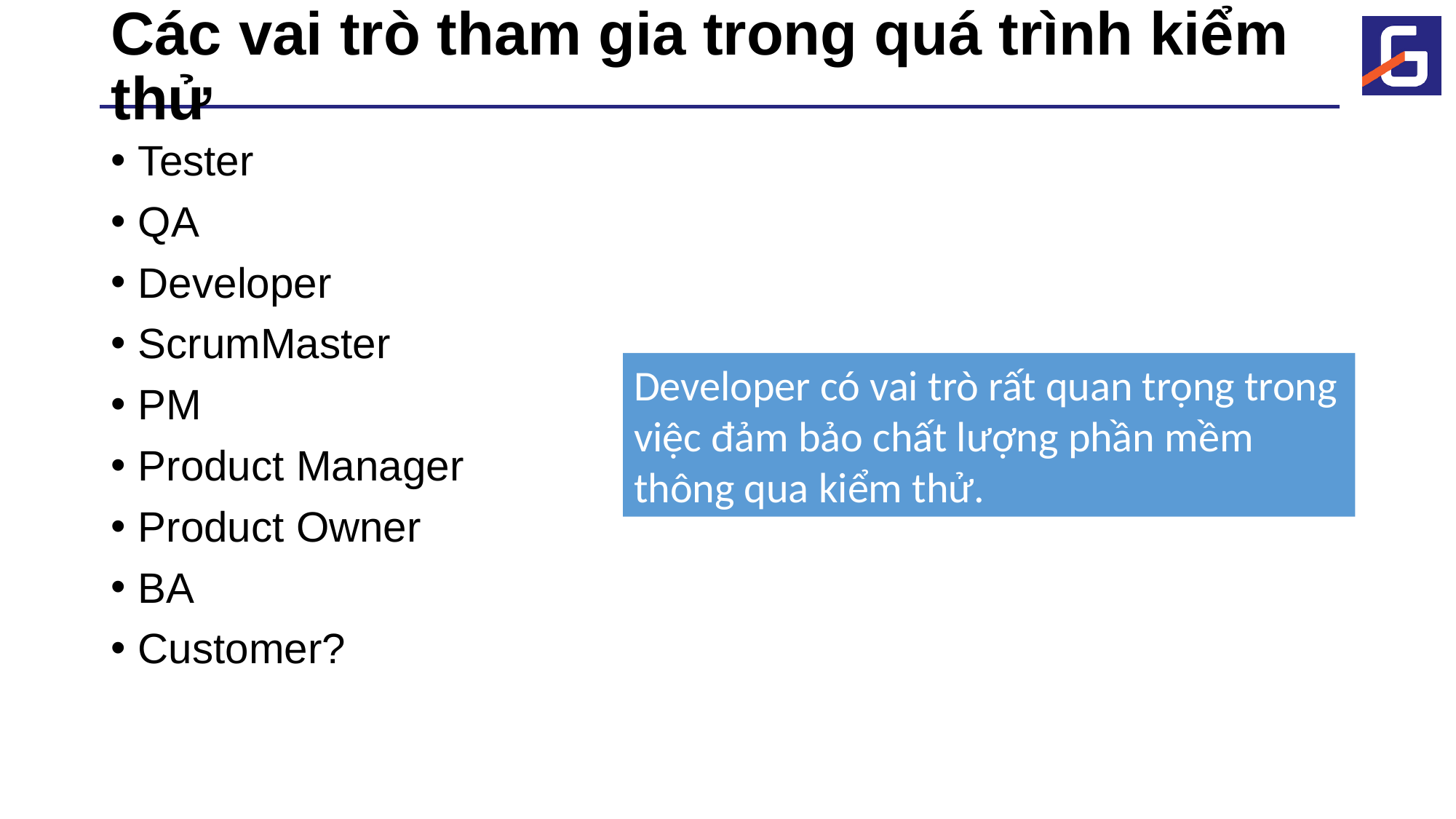

# Các vai trò tham gia trong quá trình kiểm thử
Tester
QA
Developer
ScrumMaster
PM
Product Manager
Product Owner
BA
Customer?
Developer có vai trò rất quan trọng trong việc đảm bảo chất lượng phần mềm thông qua kiểm thử.